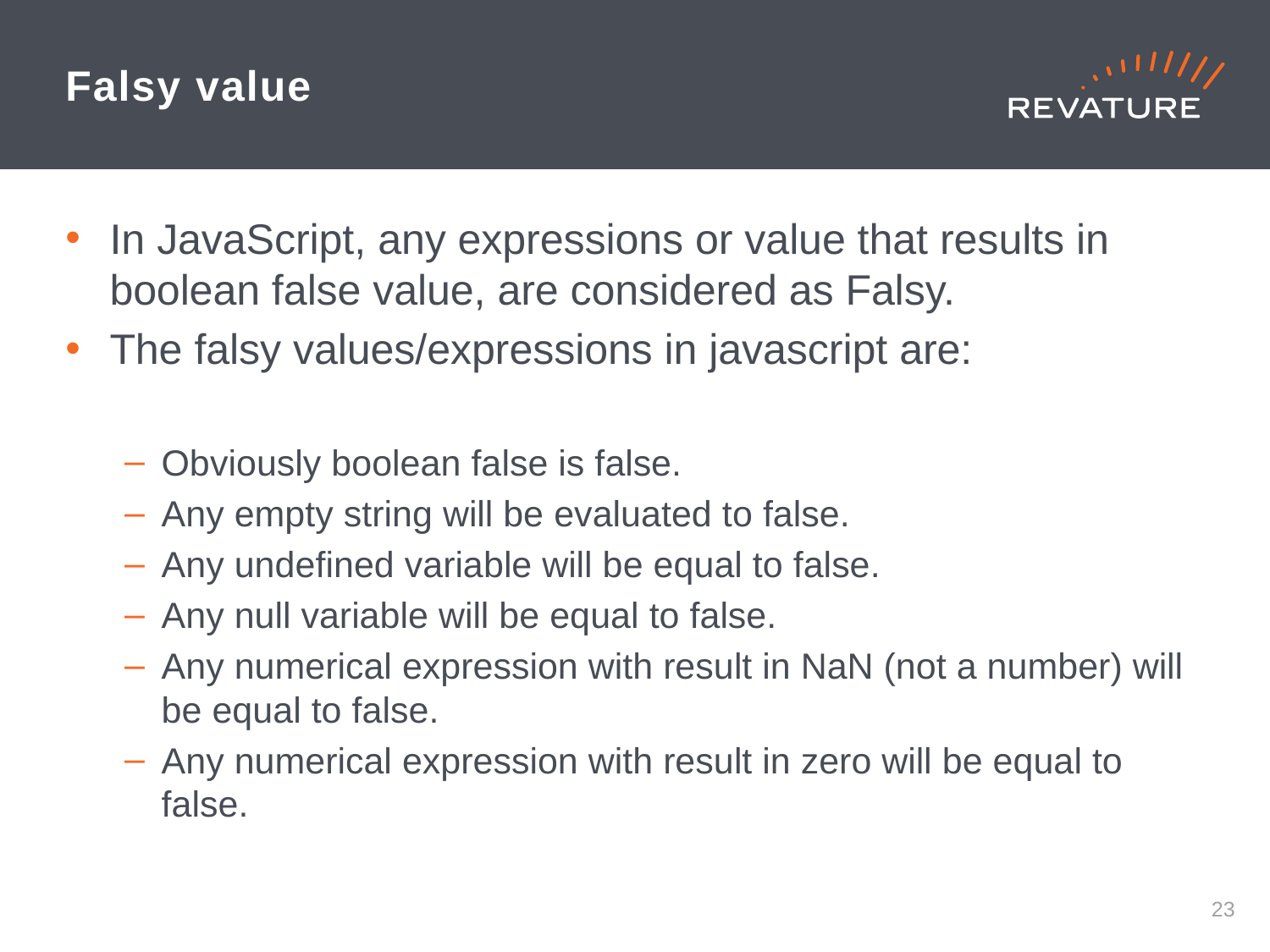

# Falsy value
In JavaScript, any expressions or value that results in boolean false value, are considered as Falsy.
The falsy values/expressions in javascript are:

Obviously boolean false is false.
Any empty string will be evaluated to false.
Any undefined variable will be equal to false.
Any null variable will be equal to false.
Any numerical expression with result in NaN (not a number) will be equal to false.
Any numerical expression with result in zero will be equal to false.
23